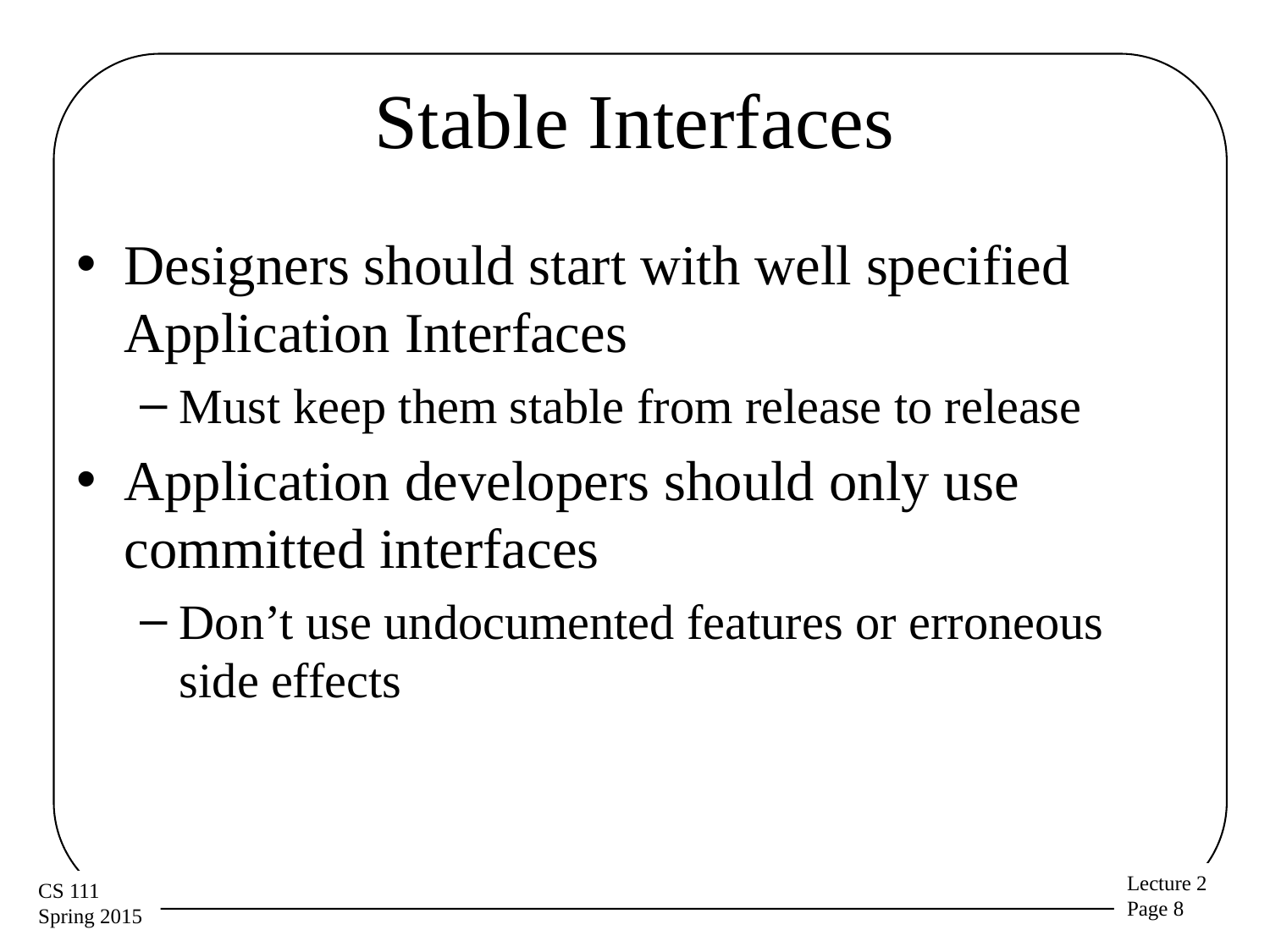

# Stable Interfaces
Designers should start with well specified Application Interfaces
Must keep them stable from release to release
Application developers should only use committed interfaces
Don’t use undocumented features or erroneous side effects